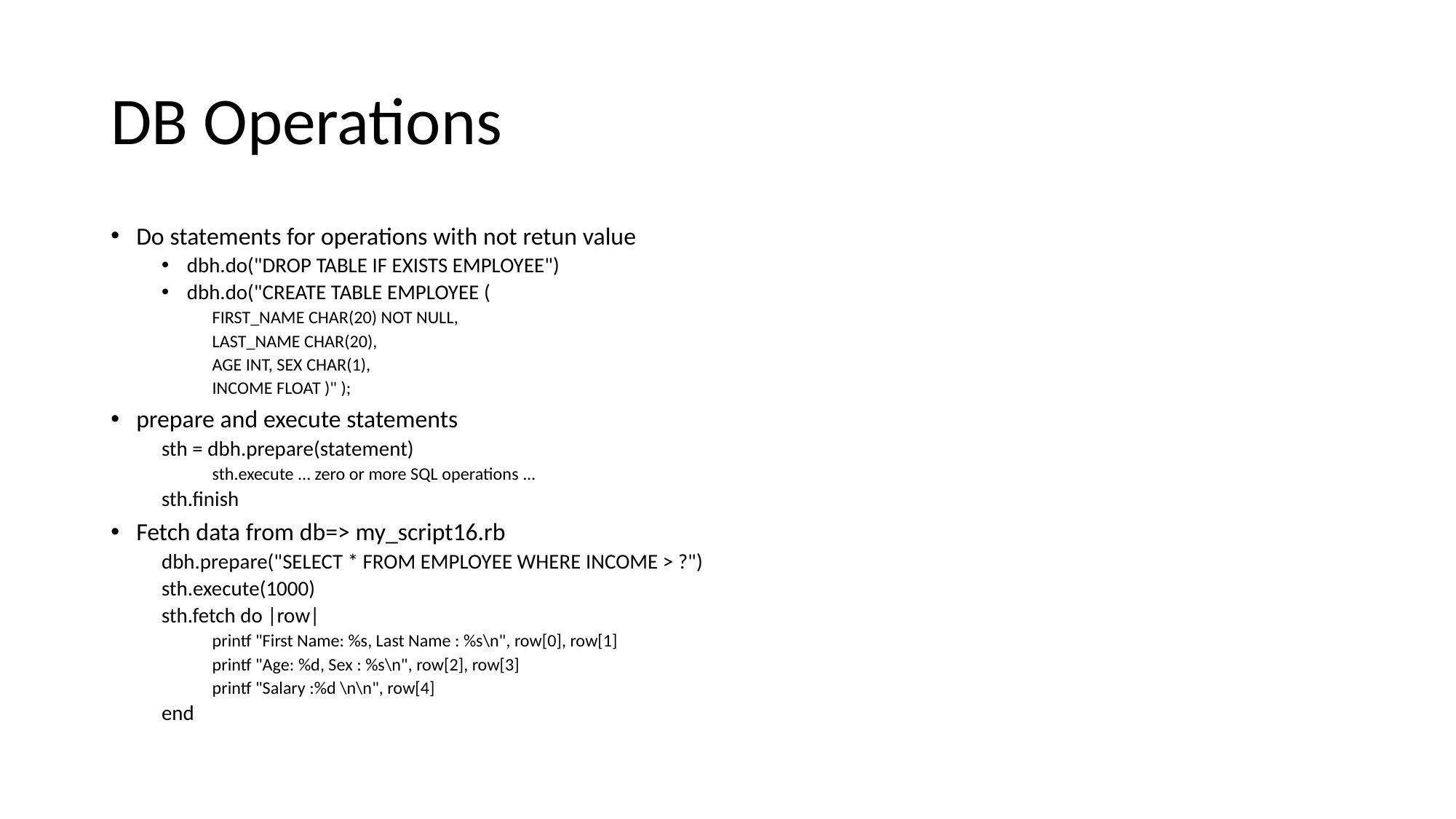

# DB Operations
Do statements for operations with not retun value
dbh.do("DROP TABLE IF EXISTS EMPLOYEE")
dbh.do("CREATE TABLE EMPLOYEE (
FIRST_NAME CHAR(20) NOT NULL,
LAST_NAME CHAR(20),
AGE INT, SEX CHAR(1),
INCOME FLOAT )" );
prepare and execute statements
sth = dbh.prepare(statement)
sth.execute ... zero or more SQL operations ...
sth.finish
Fetch data from db=> my_script16.rb
dbh.prepare("SELECT * FROM EMPLOYEE WHERE INCOME > ?")
sth.execute(1000)
sth.fetch do |row|
printf "First Name: %s, Last Name : %s\n", row[0], row[1]
printf "Age: %d, Sex : %s\n", row[2], row[3]
printf "Salary :%d \n\n", row[4]
end